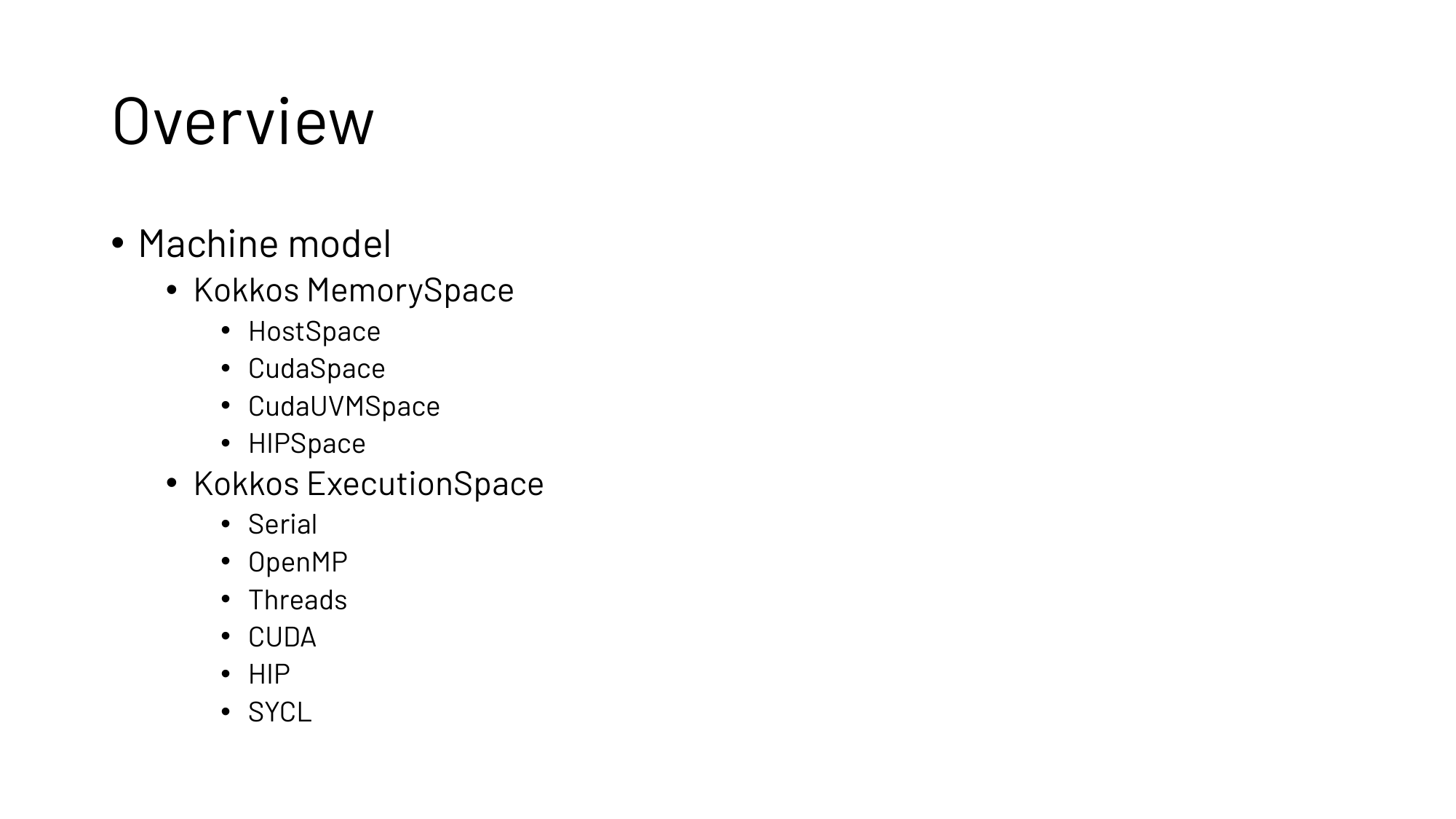

# Overview
Machine model
Kokkos MemorySpace
HostSpace
CudaSpace
CudaUVMSpace
HIPSpace
Kokkos ExecutionSpace
Serial
OpenMP
Threads
CUDA
HIP
SYCL